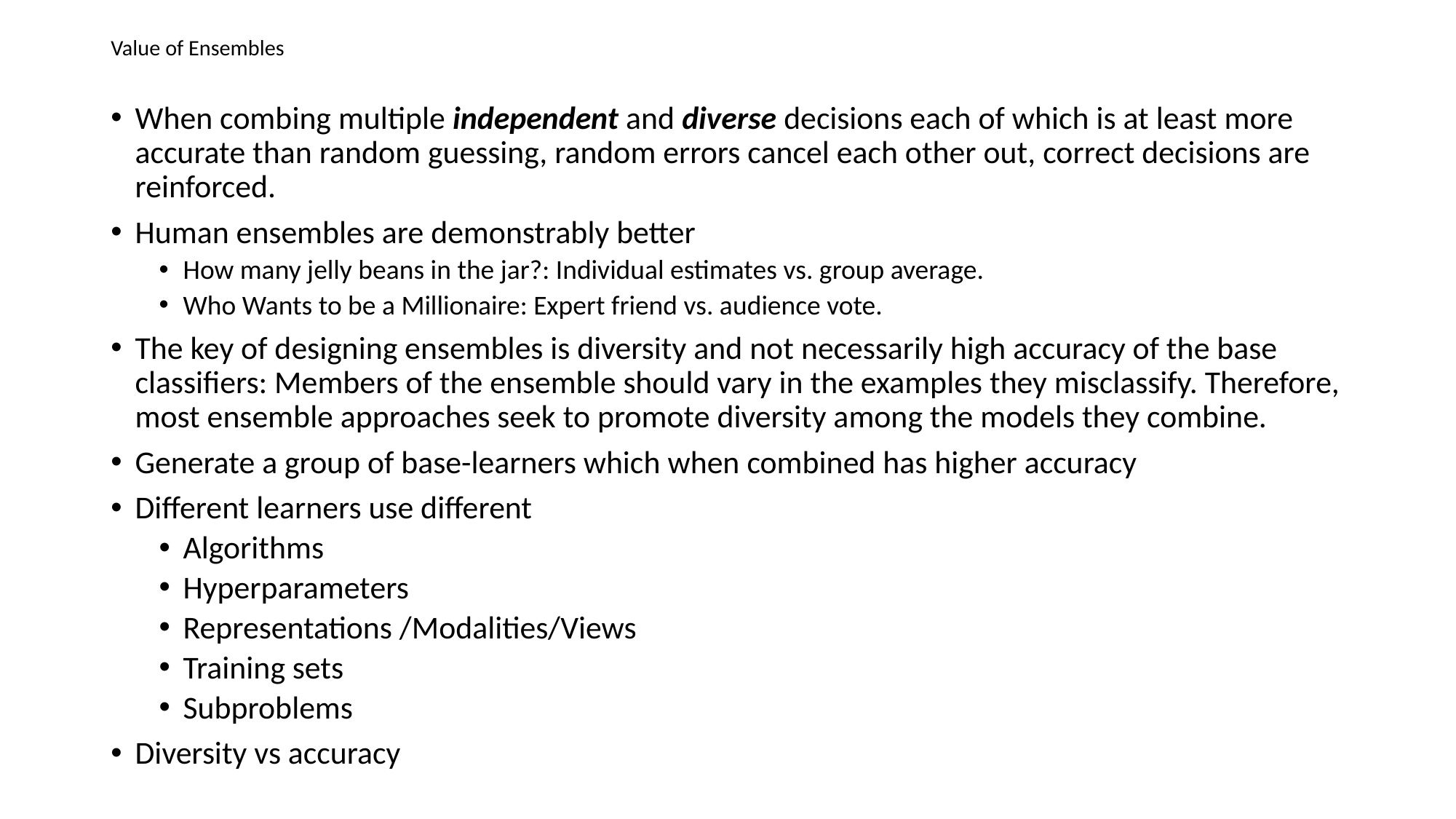

# Value of Ensembles
When combing multiple independent and diverse decisions each of which is at least more accurate than random guessing, random errors cancel each other out, correct decisions are reinforced.
Human ensembles are demonstrably better
How many jelly beans in the jar?: Individual estimates vs. group average.
Who Wants to be a Millionaire: Expert friend vs. audience vote.
The key of designing ensembles is diversity and not necessarily high accuracy of the base classifiers: Members of the ensemble should vary in the examples they misclassify. Therefore, most ensemble approaches seek to promote diversity among the models they combine.
Generate a group of base-learners which when combined has higher accuracy
Different learners use different
Algorithms
Hyperparameters
Representations /Modalities/Views
Training sets
Subproblems
Diversity vs accuracy